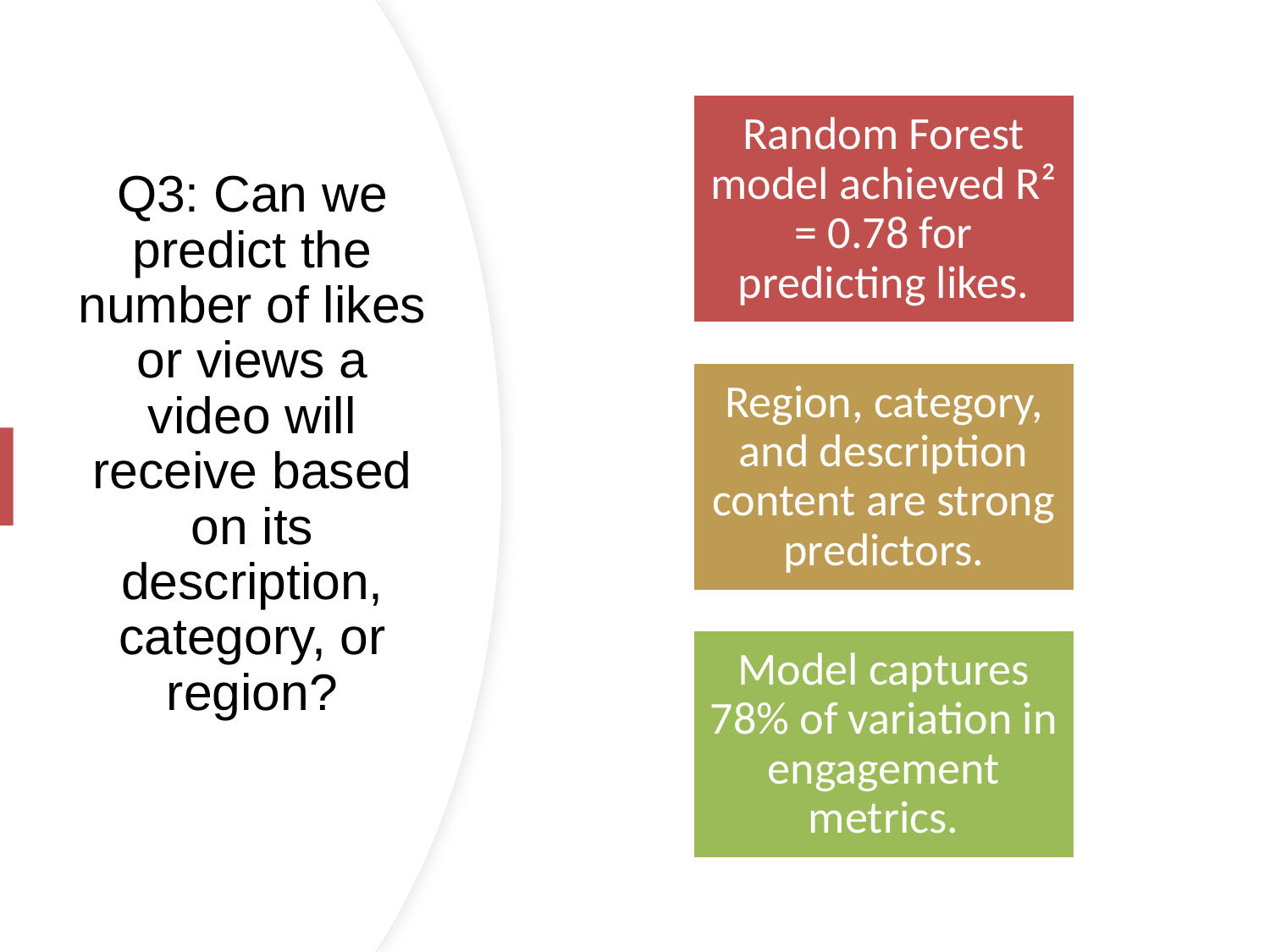

Random Forest model achieved R² = 0.78 for predicting likes.
Region, category, and description content are strong predictors.
Model captures 78% of variation in engagement metrics.
# Q3: Can we predict the number of likes or views a video will receive based on its description, category, or region?